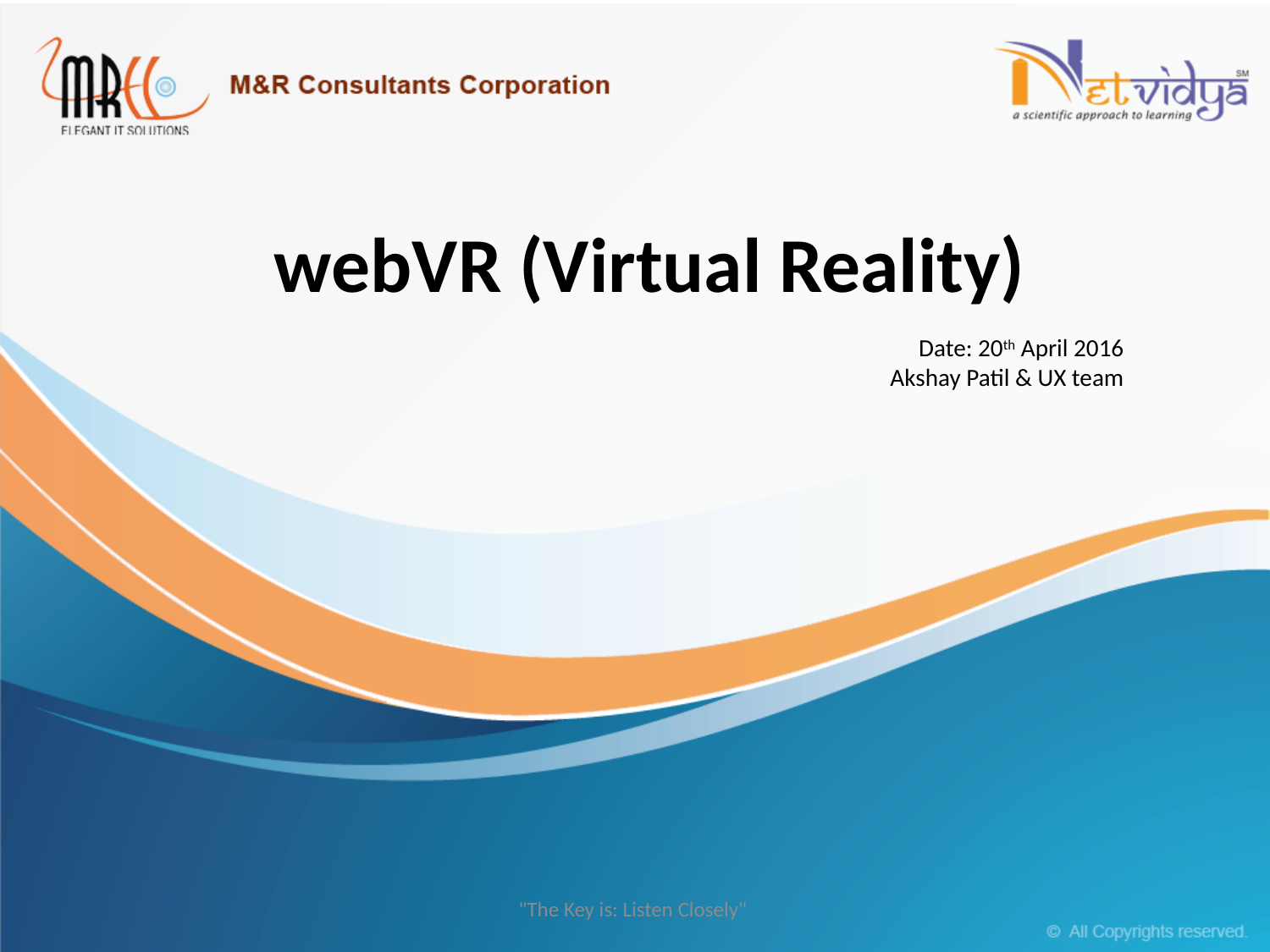

# webVR (Virtual Reality)
Date: 20th April 2016
Akshay Patil & UX team

"The Key is: Listen Closely"